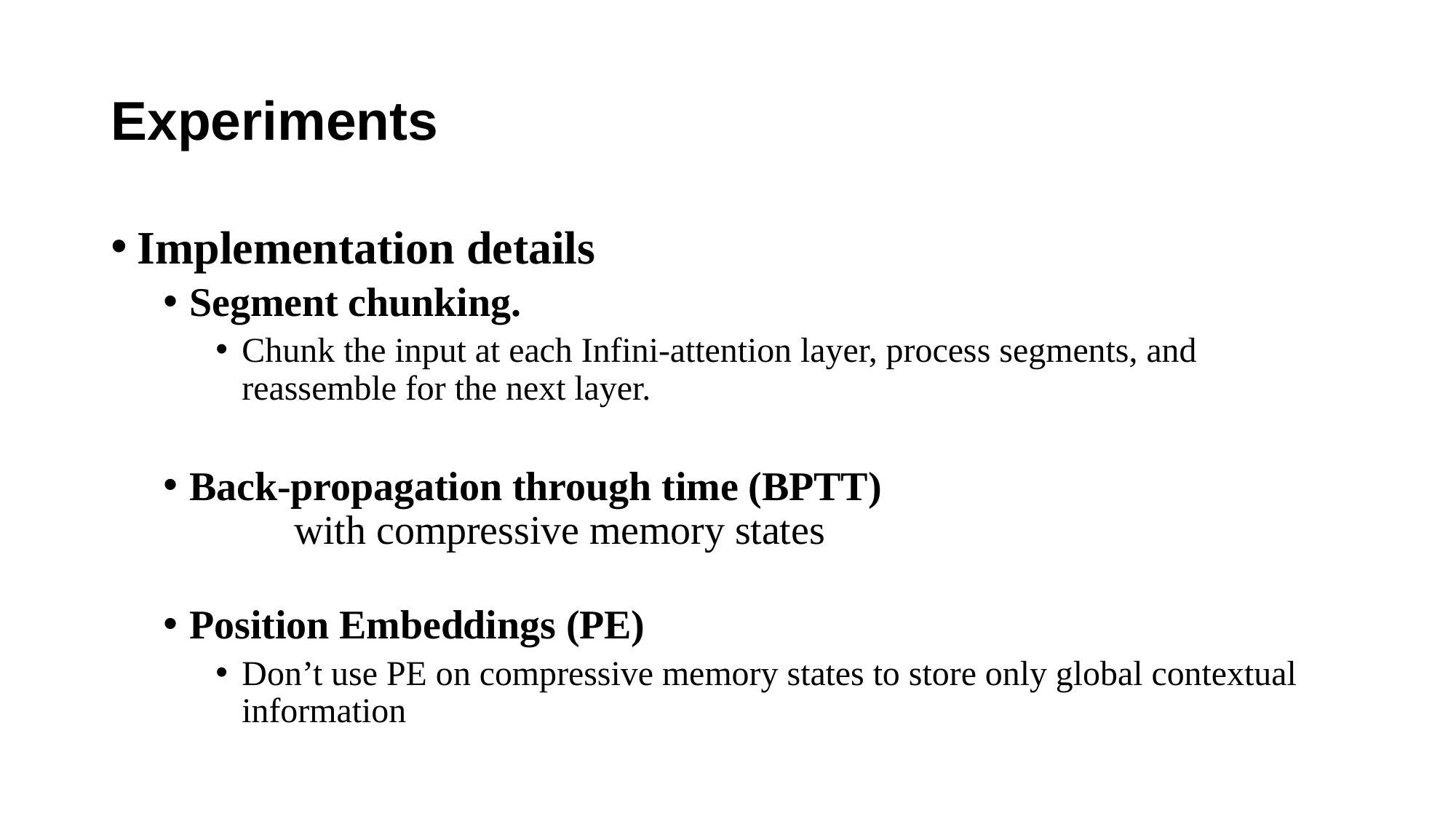

# Experiments
Implementation details
Segment chunking.
Chunk the input at each Infini-attention layer, process segments, and reassemble for the next layer.
Back-propagation through time (BPTT)
	with compressive memory states
Position Embeddings (PE)
Don’t use PE on compressive memory states to store only global contextual information